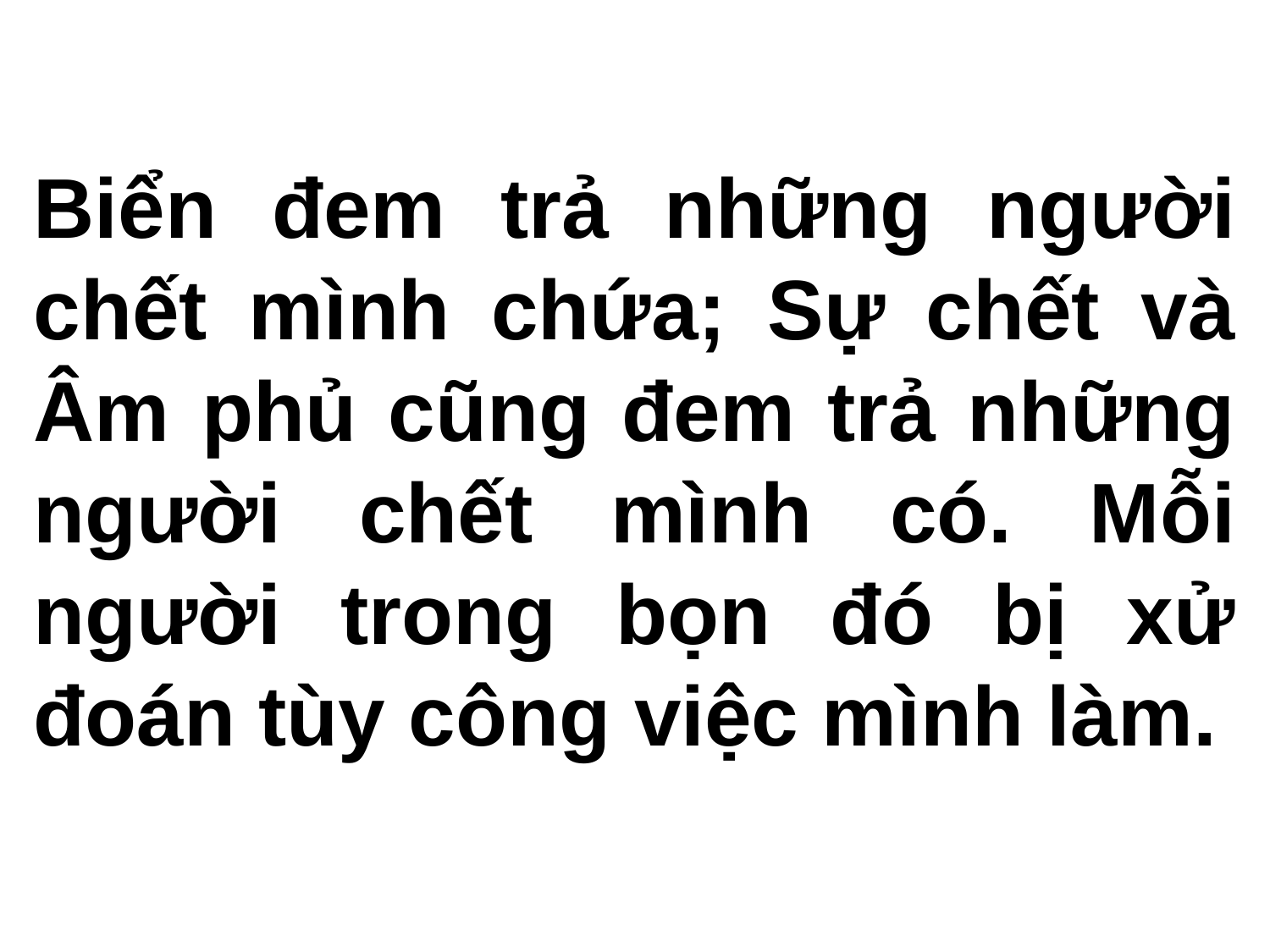

Biển đem trả những người chết mình chứa; Sự chết và Âm phủ cũng đem trả những người chết mình có. Mỗi người trong bọn đó bị xử đoán tùy công việc mình làm.